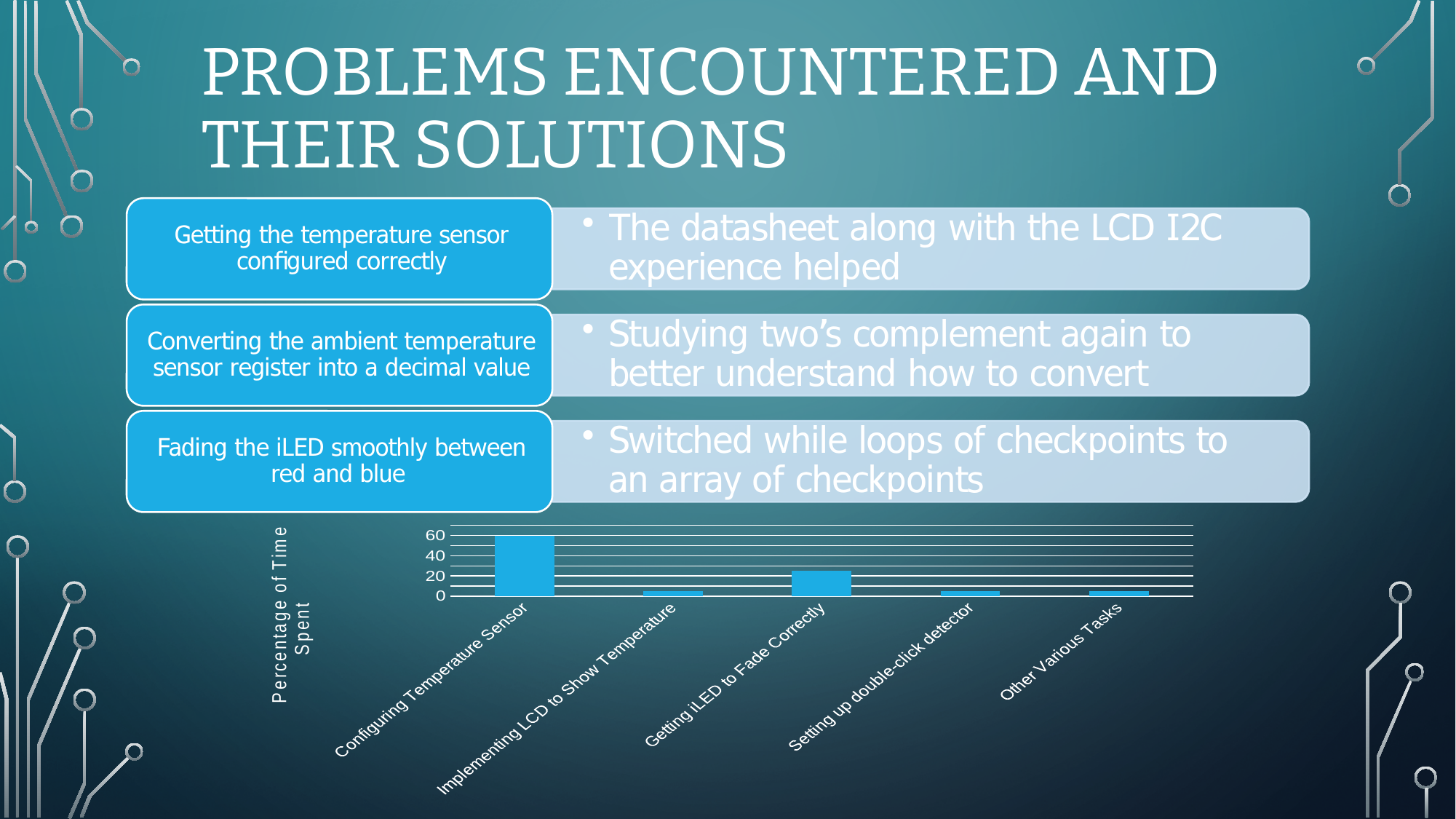

# Problems Encountered and their solutions
The datasheet along with the LCD I2C experience helped
Getting the temperature sensor configured correctly
Studying two’s complement again to better understand how to convert
Converting the ambient temperature sensor register into a decimal value
Switched while loops of checkpoints to an array of checkpoints
Fading the iLED smoothly between red and blue

### Chart

| Category | Series 1 |
|---|---|
| Configuring Temperature Sensor | 60.0 |
| Implementing LCD to Show Temperature | 5.0 |
| Getting iLED to Fade Correctly | 25.0 |
| Setting up double-click detector | 5.0 |
| Other Various Tasks | 5.0 |